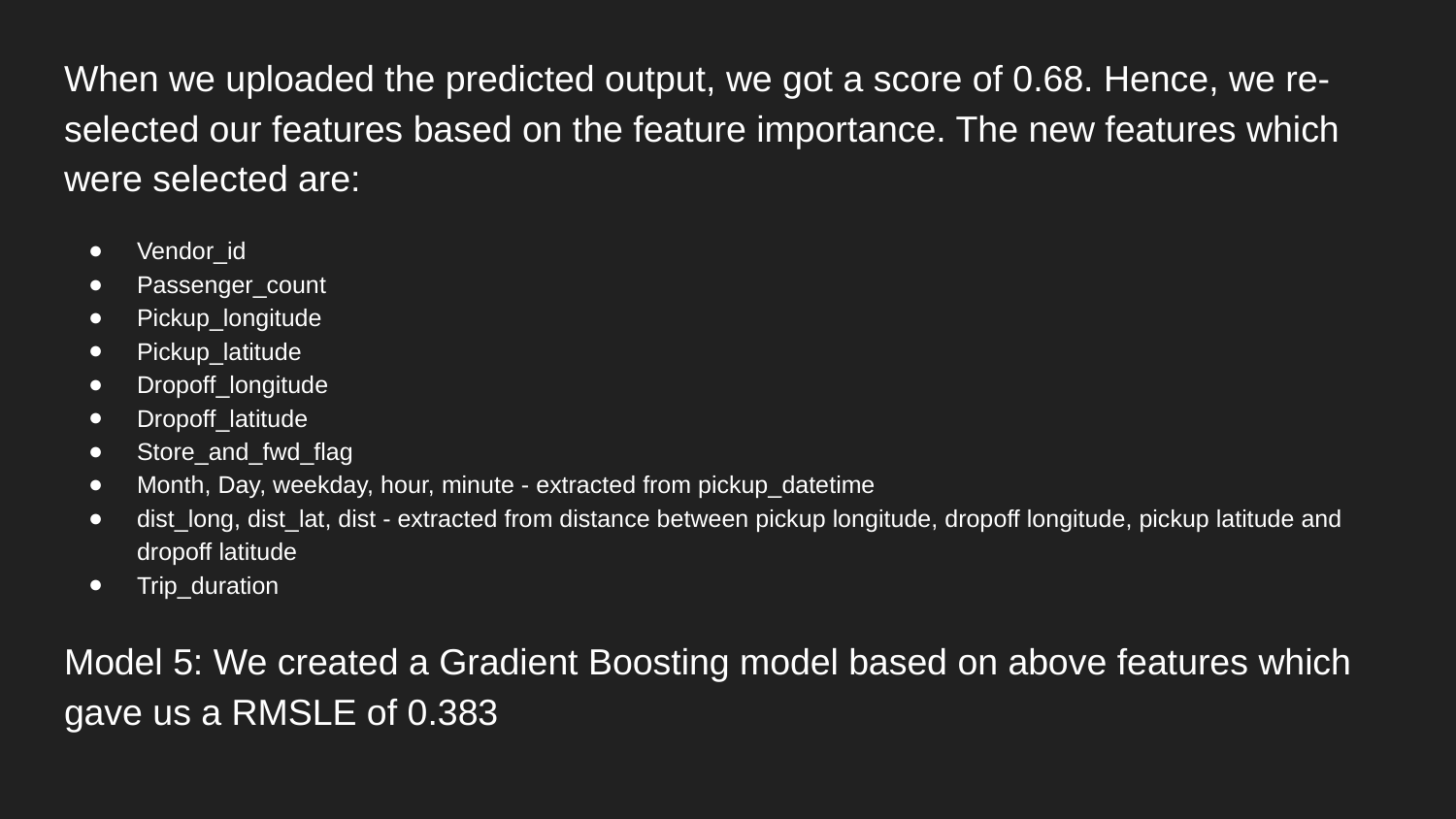

When we uploaded the predicted output, we got a score of 0.68. Hence, we re-selected our features based on the feature importance. The new features which were selected are:
Vendor_id
Passenger_count
Pickup_longitude
Pickup_latitude
Dropoff_longitude
Dropoff_latitude
Store_and_fwd_flag
Month, Day, weekday, hour, minute - extracted from pickup_datetime
dist_long, dist_lat, dist - extracted from distance between pickup longitude, dropoff longitude, pickup latitude and dropoff latitude
Trip_duration

Model 5: We created a Gradient Boosting model based on above features which gave us a RMSLE of 0.383